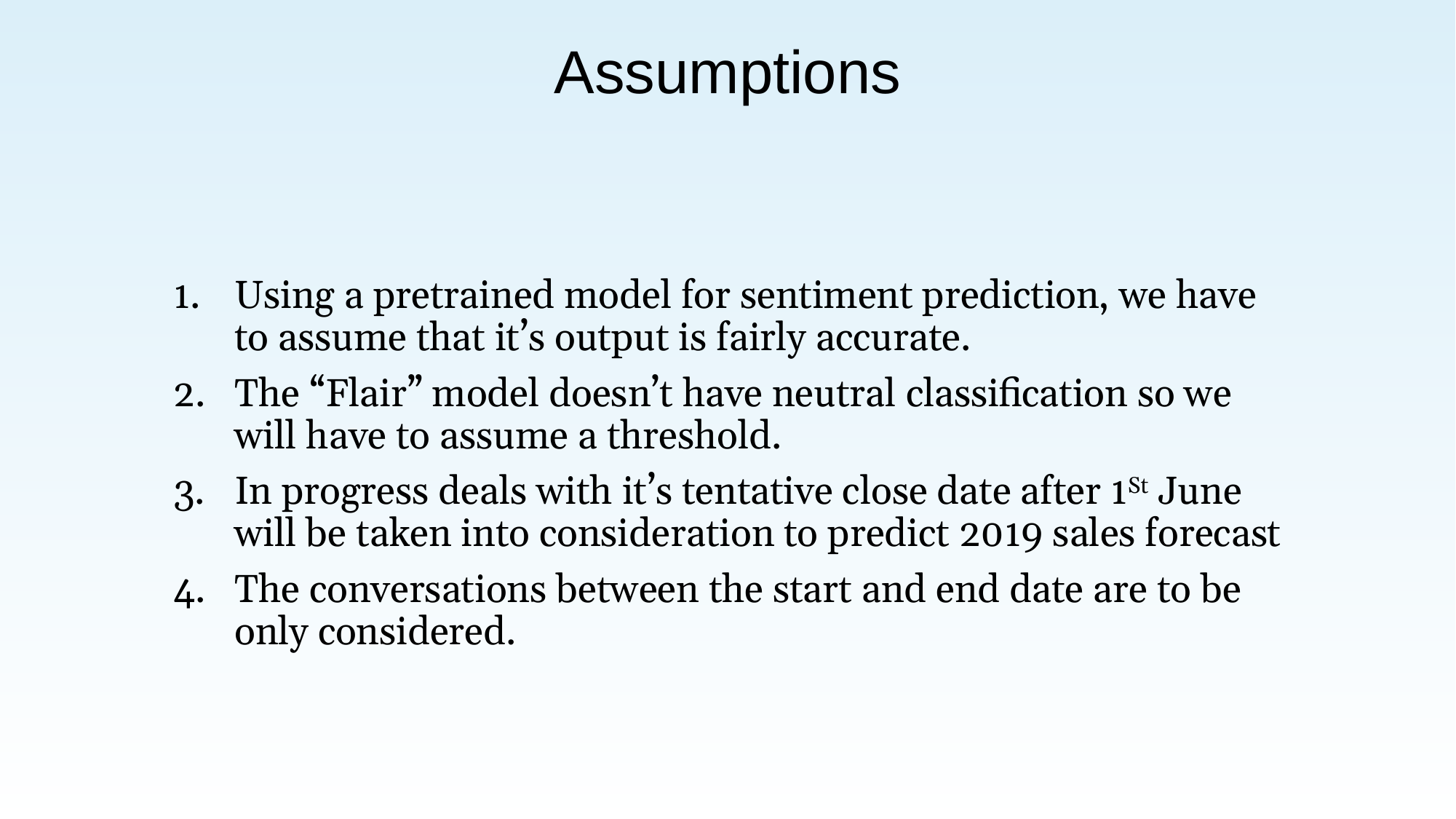

# Assumptions
Using a pretrained model for sentiment prediction, we have to assume that it’s output is fairly accurate.
The “Flair” model doesn’t have neutral classification so we will have to assume a threshold.
In progress deals with it’s tentative close date after 1St June will be taken into consideration to predict 2019 sales forecast
The conversations between the start and end date are to be only considered.